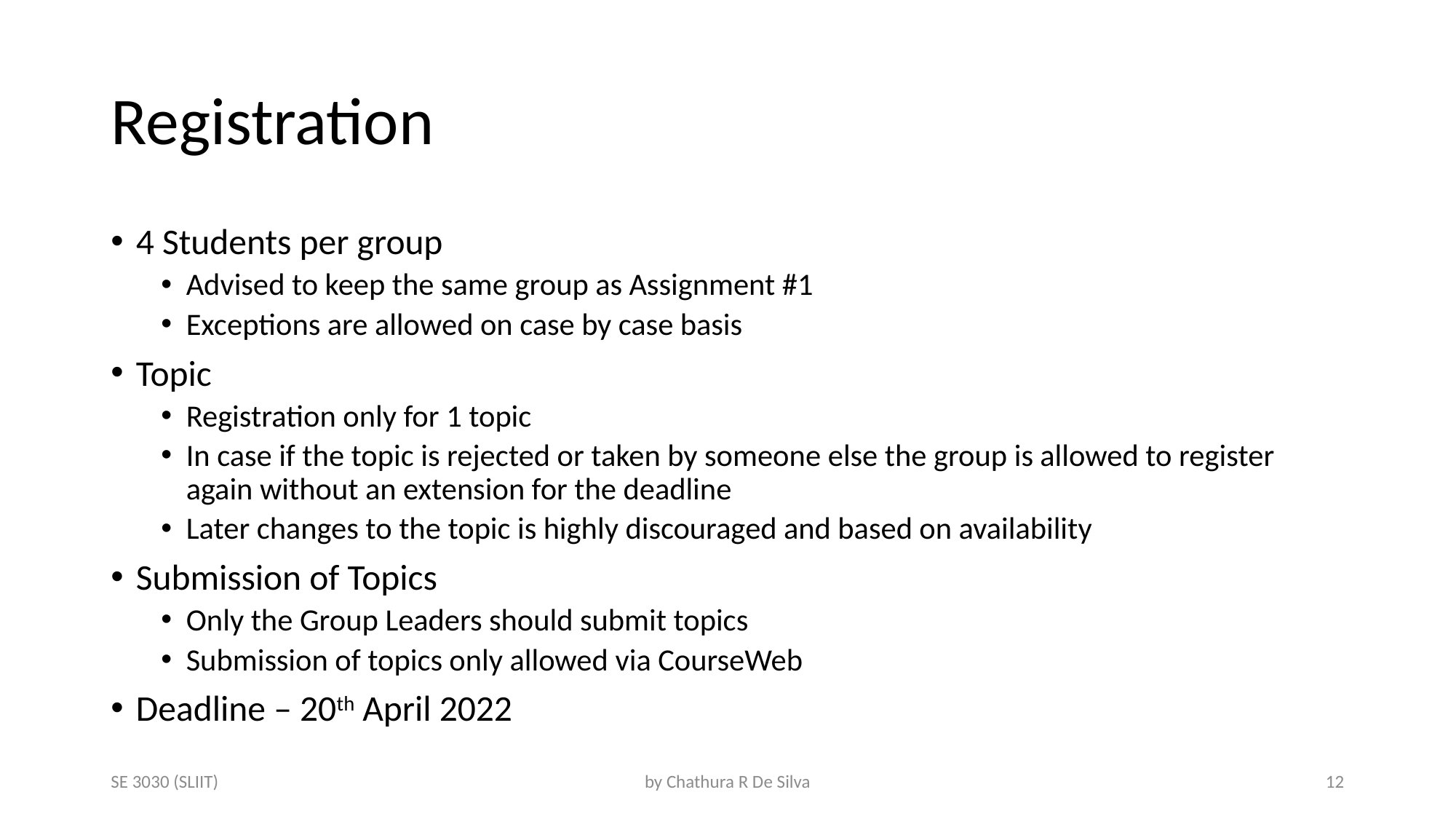

# Registration
4 Students per group
Advised to keep the same group as Assignment #1
Exceptions are allowed on case by case basis
Topic
Registration only for 1 topic
In case if the topic is rejected or taken by someone else the group is allowed to register again without an extension for the deadline
Later changes to the topic is highly discouraged and based on availability
Submission of Topics
Only the Group Leaders should submit topics
Submission of topics only allowed via CourseWeb
Deadline – 20th April 2022
SE 3030 (SLIIT)
by Chathura R De Silva
12